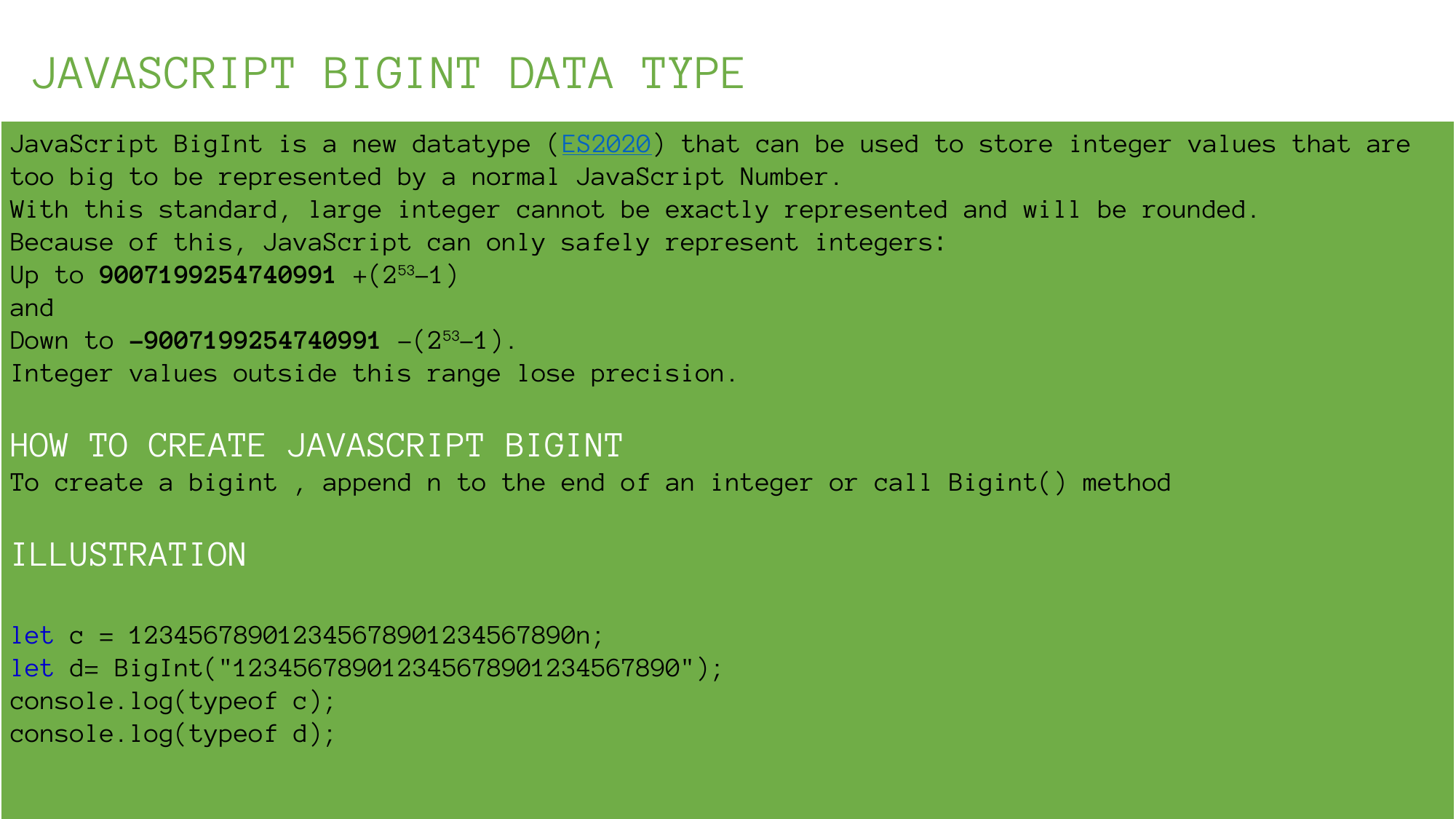

JAVASCRIPT BIGINT DATA TYPE
JavaScript BigInt is a new datatype (ES2020) that can be used to store integer values that are too big to be represented by a normal JavaScript Number.
With this standard, large integer cannot be exactly represented and will be rounded.
Because of this, JavaScript can only safely represent integers:
Up to 9007199254740991 +(253-1)
and
Down to -9007199254740991 -(253-1).
Integer values outside this range lose precision.

HOW TO CREATE JAVASCRIPT BIGINT
To create a bigint , append n to the end of an integer or call Bigint() method

ILLUSTRATION

let c = 123456789012345678901234567890n;
let d= BigInt("123456789012345678901234567890");
console.log(typeof c);
console.log(typeof d);